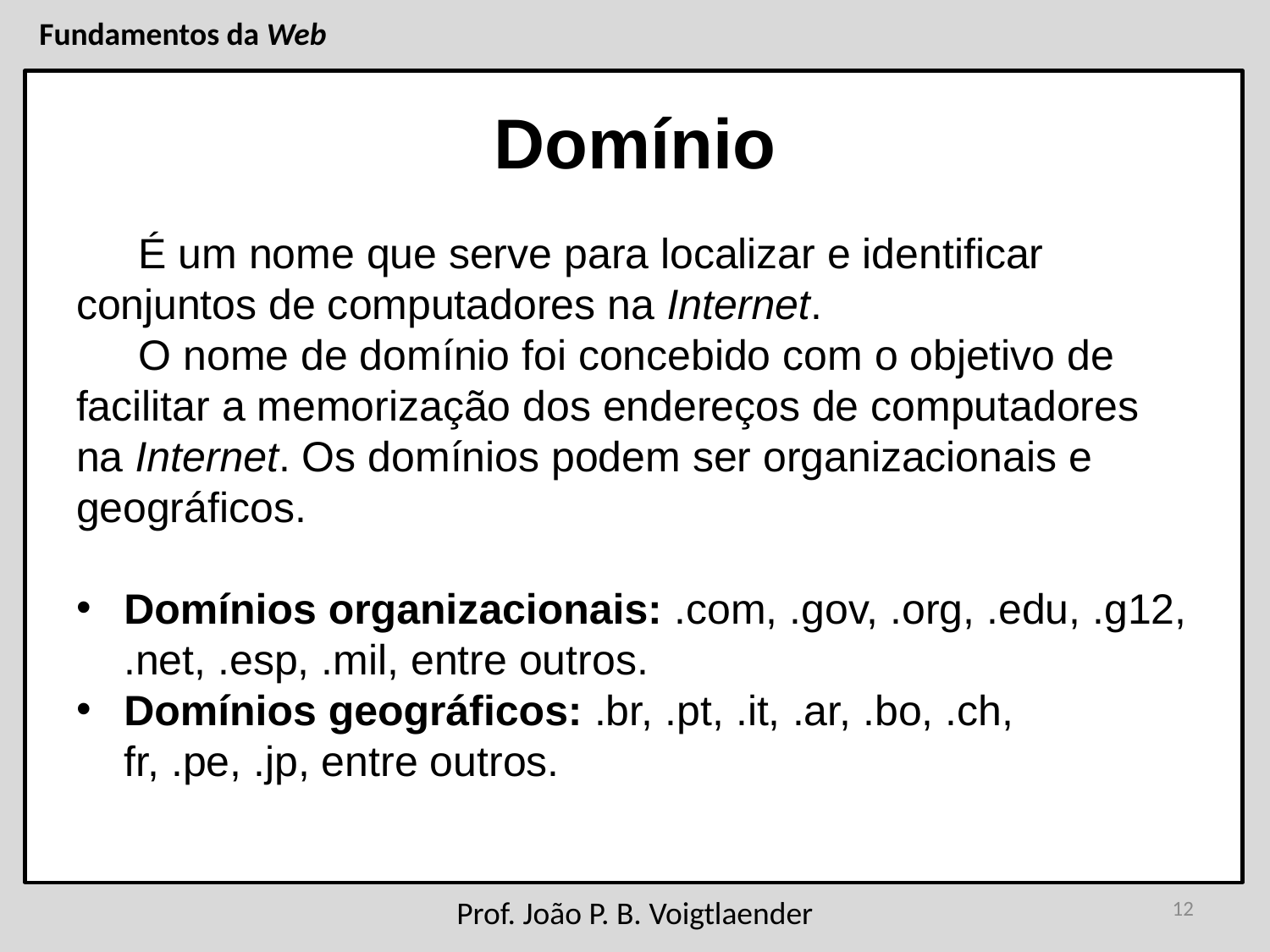

# Domínio
É um nome que serve para localizar e identificar conjuntos de computadores na Internet.
O nome de domínio foi concebido com o objetivo de facilitar a memorização dos endereços de computadores na Internet. Os domínios podem ser organizacionais e geográficos.

Domínios organizacionais: .com, .gov, .org, .edu, .g12, .net, .esp, .mil, entre outros.
Domínios geográficos: .br, .pt, .it, .ar, .bo, .ch, fr, .pe, .jp, entre outros.

12